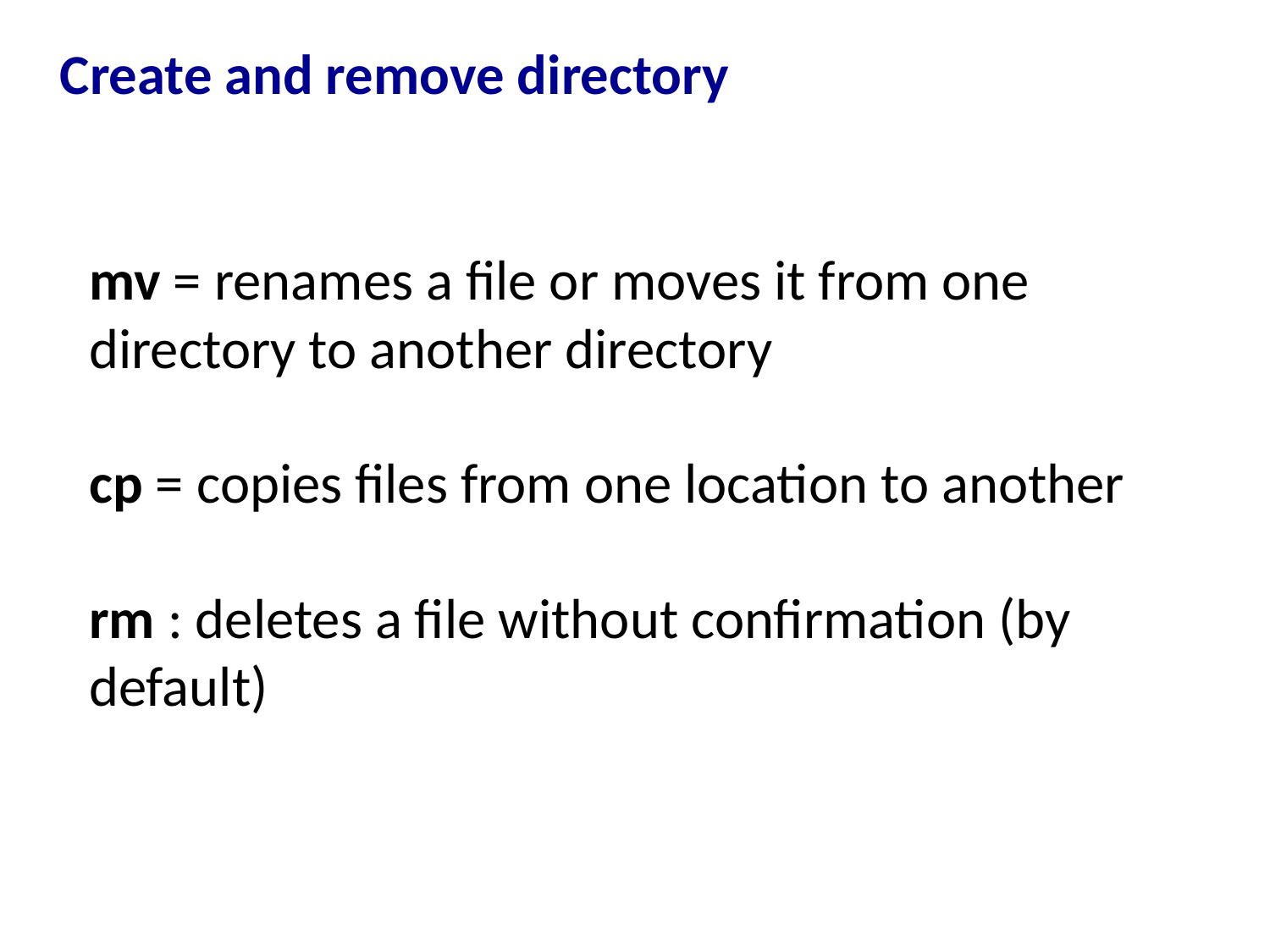

Create and remove directory
mv = renames a file or moves it from one directory to another directory

cp = copies files from one location to another

rm : deletes a file without confirmation (by default)